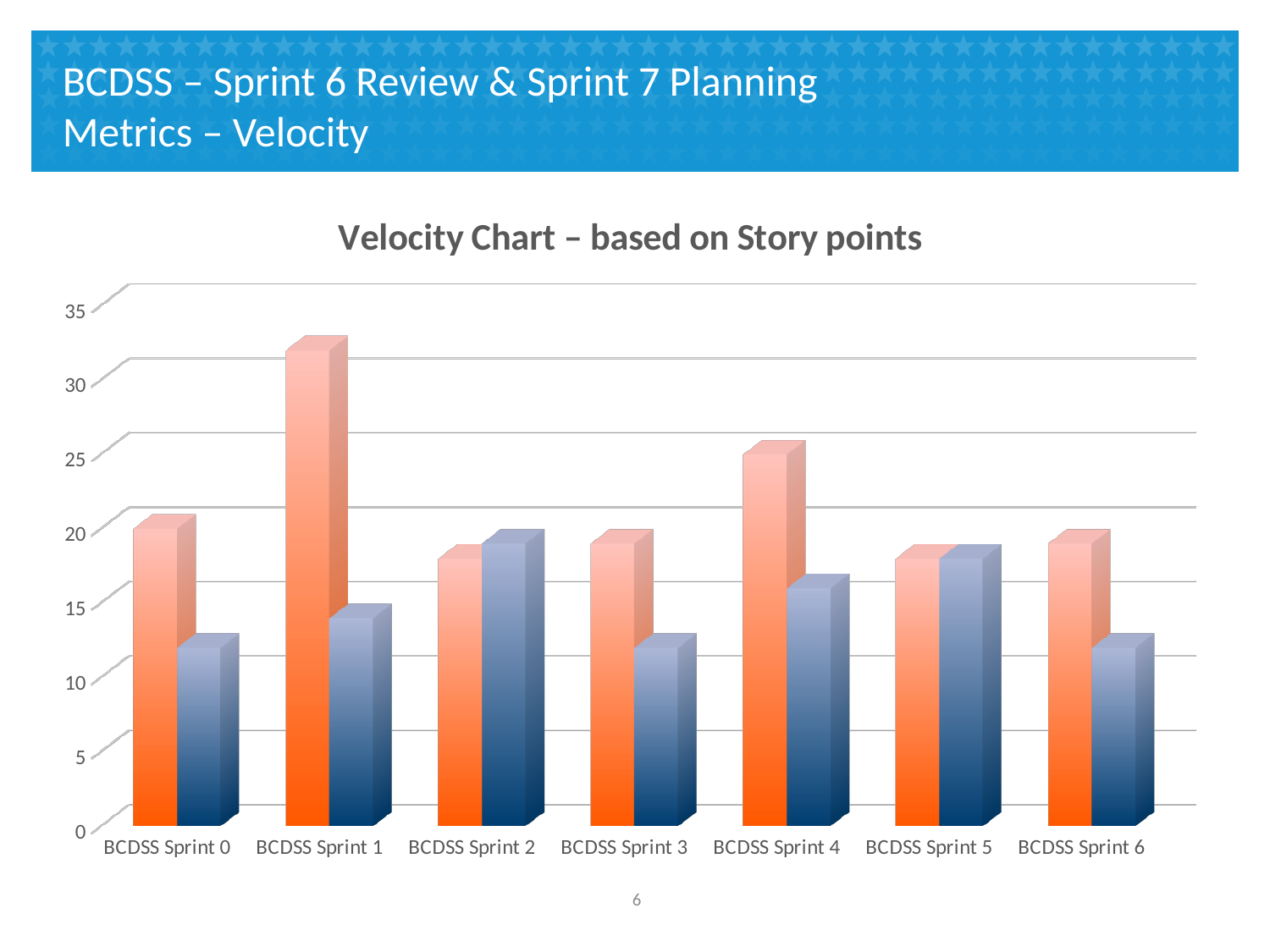

# BCDSS – Sprint 6 Review & Sprint 7 Planning Metrics – Velocity

[unsupported chart]

6